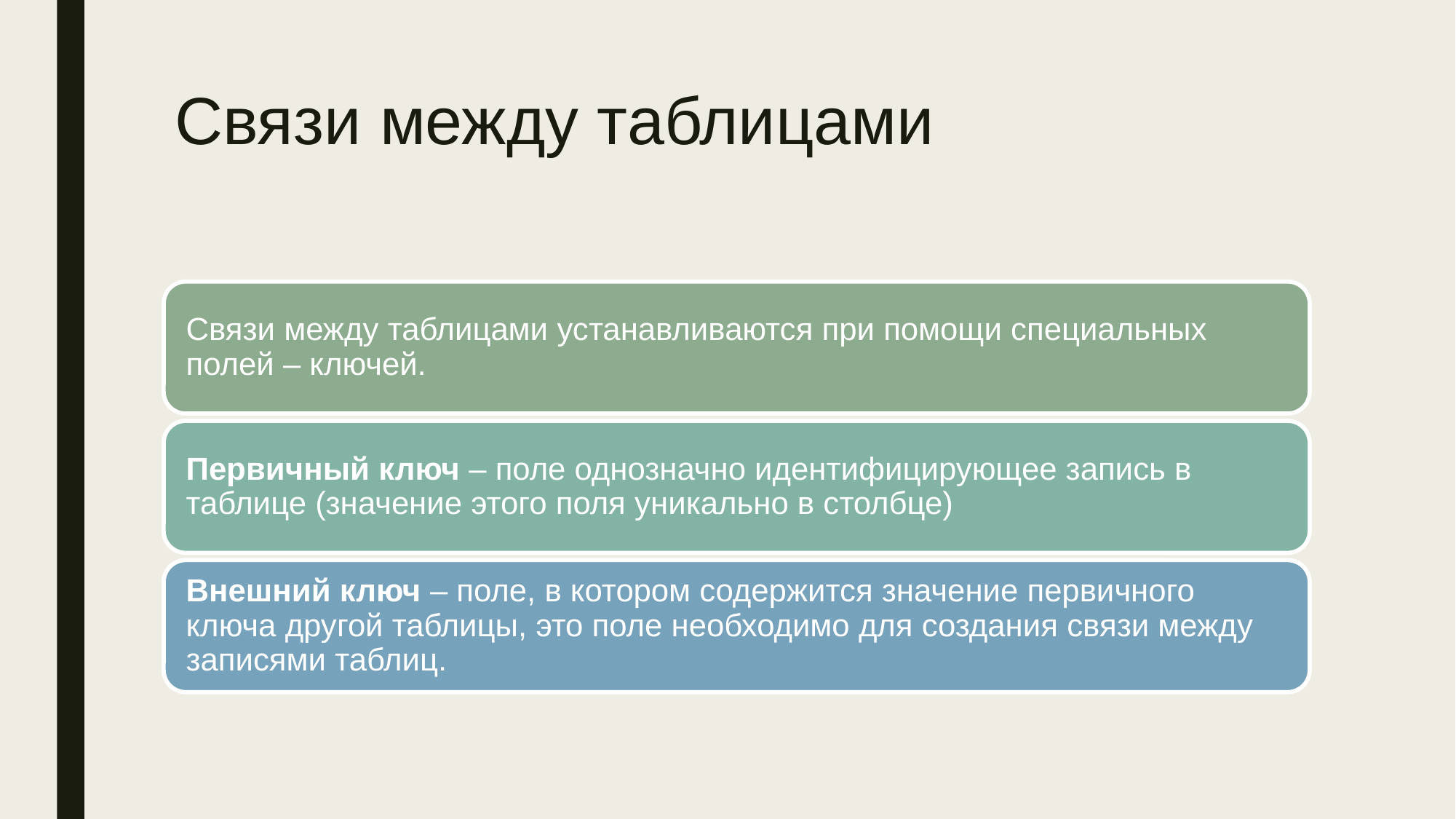

# Связи между таблицами
Связи между таблицами устанавливаются при помощи специальных полей – ключей.
Первичный ключ – поле однозначно идентифицирующее запись в таблице (значение этого поля уникально в столбце)
Внешний ключ – поле, в котором содержится значение первичного ключа другой таблицы, это поле необходимо для создания связи между записями таблиц.